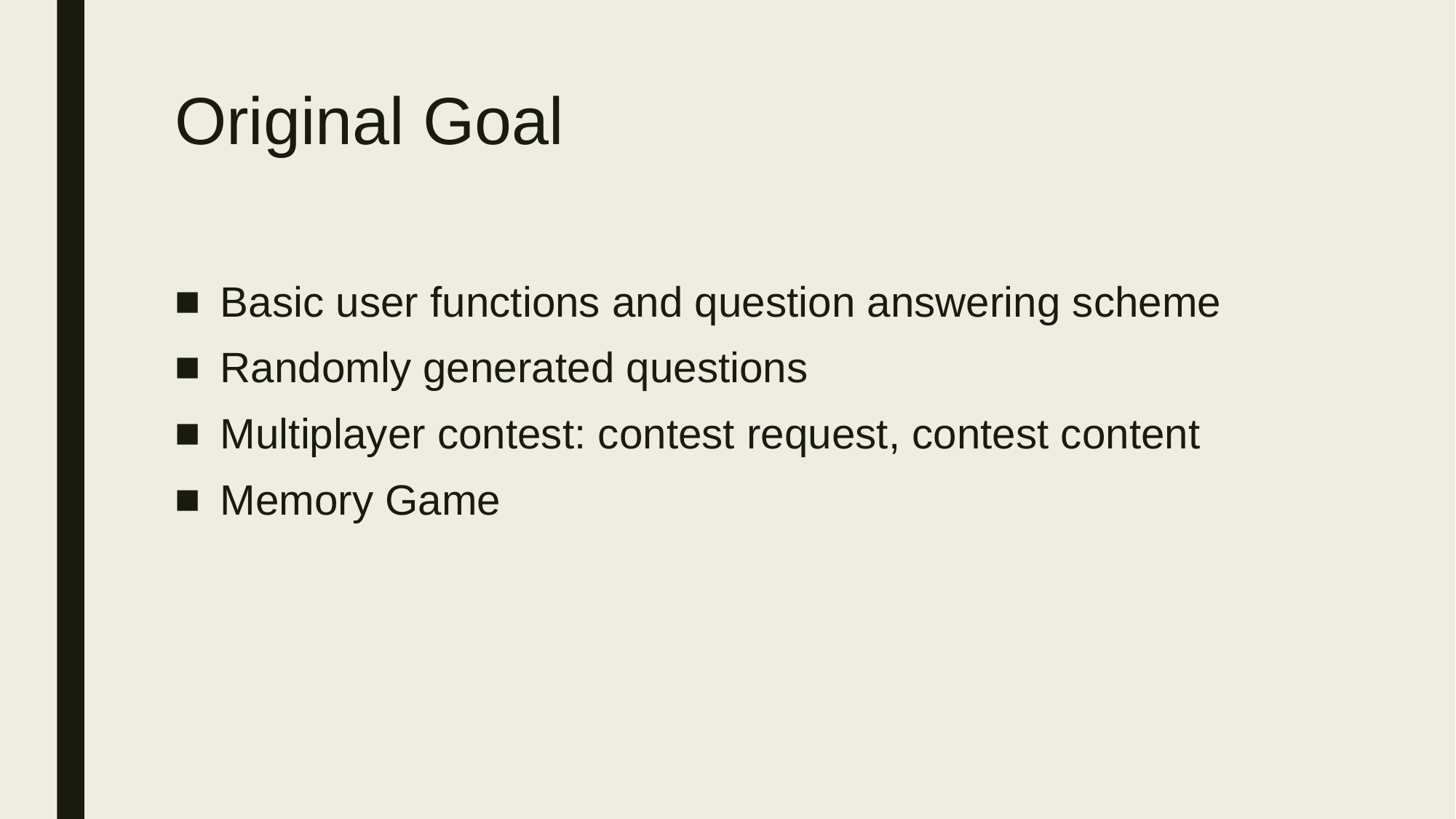

# Original Goal
Basic user functions and question answering scheme
Randomly generated questions
Multiplayer contest: contest request, contest content
Memory Game